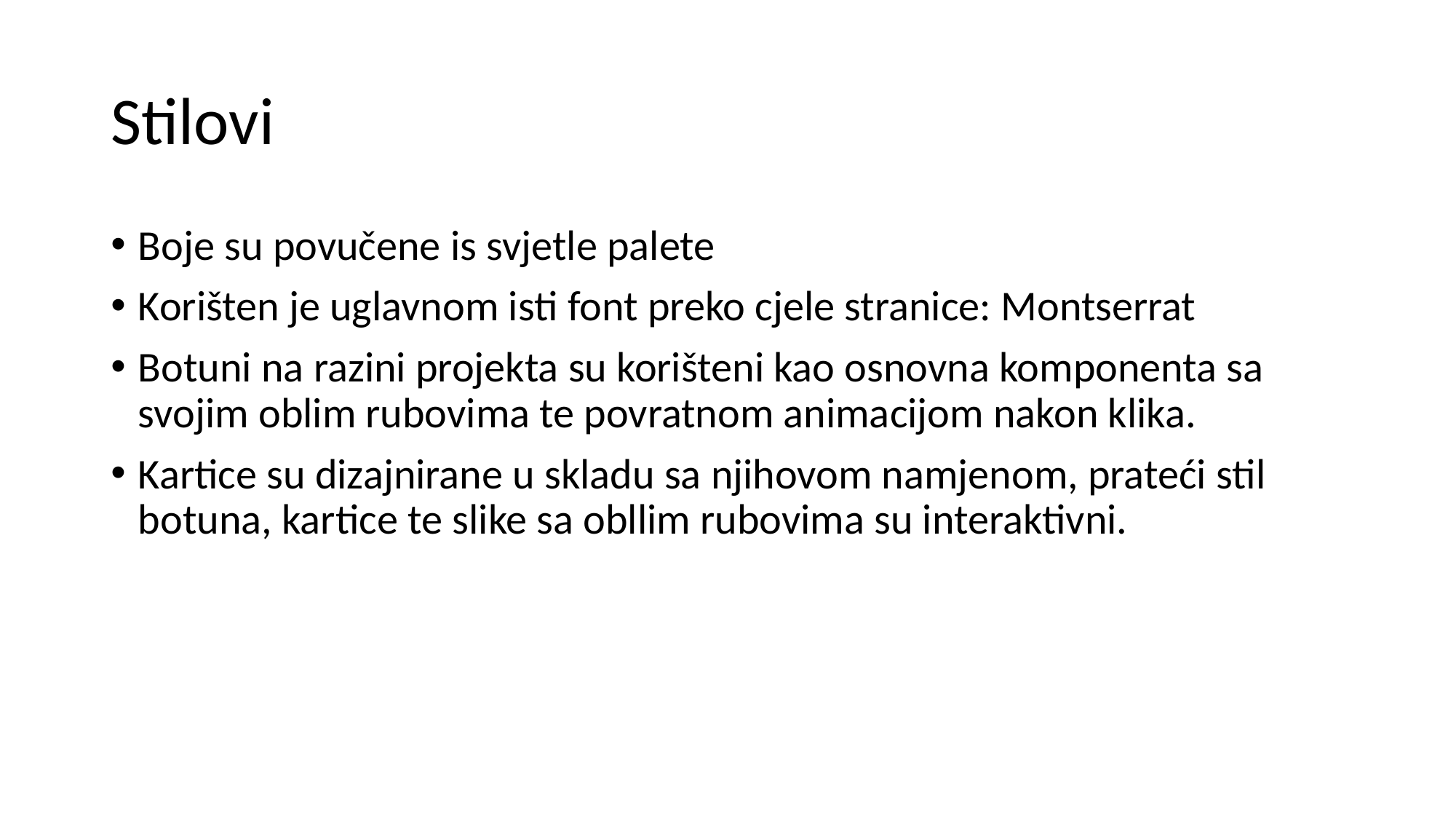

# Stilovi
Boje su povučene is svjetle palete
Korišten je uglavnom isti font preko cjele stranice: Montserrat
Botuni na razini projekta su korišteni kao osnovna komponenta sa svojim oblim rubovima te povratnom animacijom nakon klika.
Kartice su dizajnirane u skladu sa njihovom namjenom, prateći stil botuna, kartice te slike sa obllim rubovima su interaktivni.